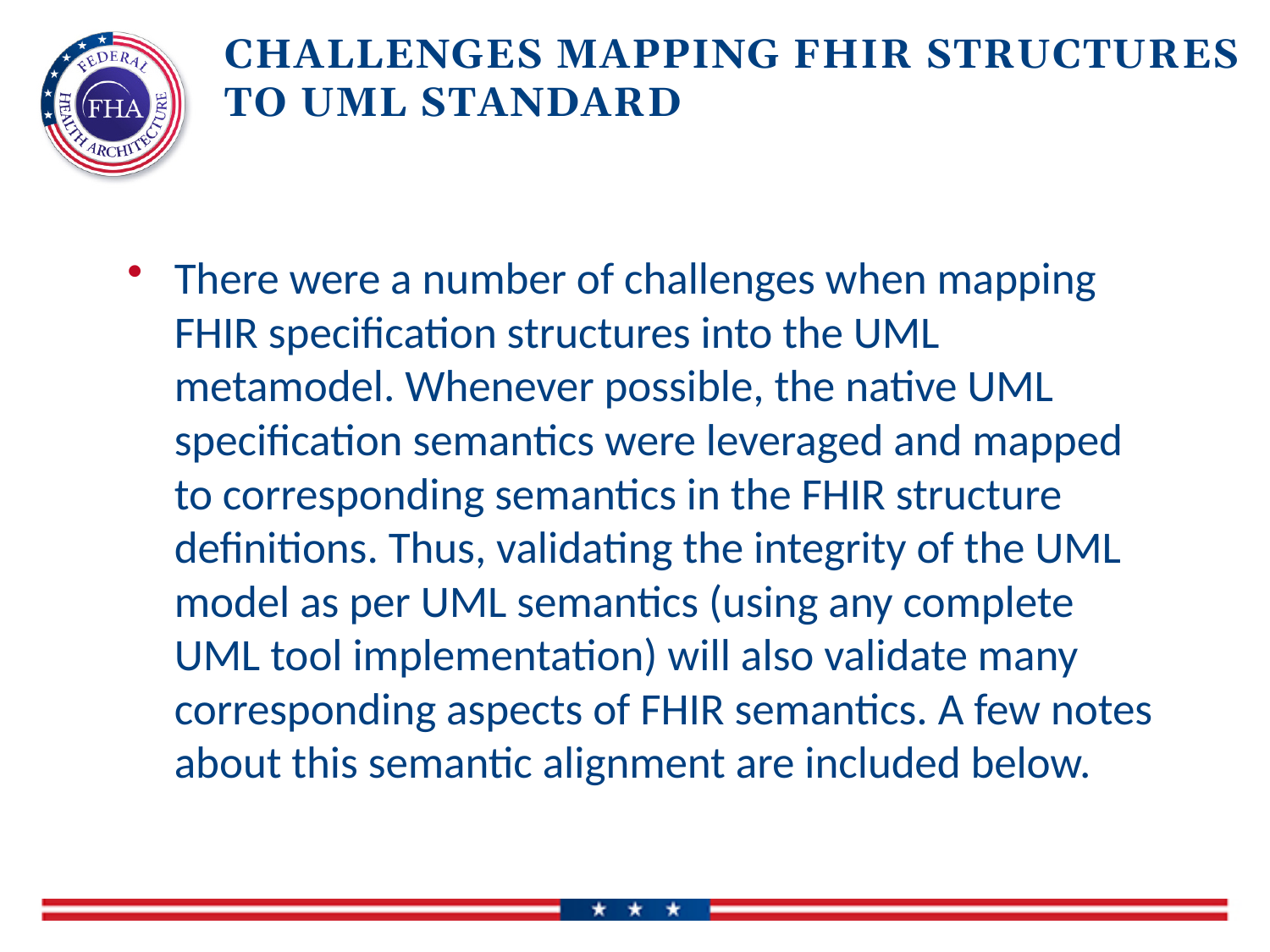

# Challenges Mapping FHIR Structures to UML Standard
There were a number of challenges when mapping FHIR specification structures into the UML metamodel. Whenever possible, the native UML specification semantics were leveraged and mapped to corresponding semantics in the FHIR structure definitions. Thus, validating the integrity of the UML model as per UML semantics (using any complete UML tool implementation) will also validate many corresponding aspects of FHIR semantics. A few notes about this semantic alignment are included below.